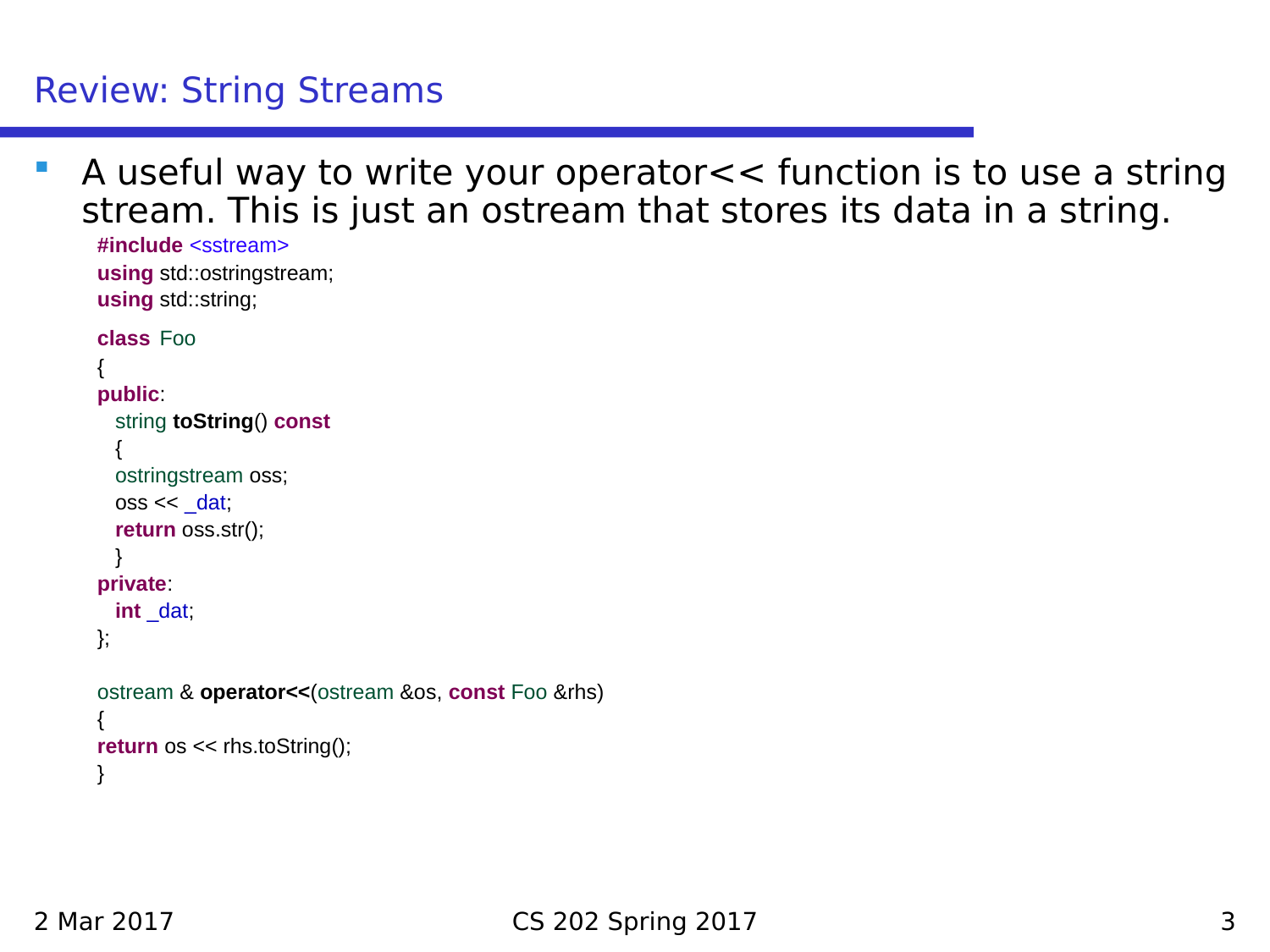

# Review: String Streams
A useful way to write your operator<< function is to use a string stream. This is just an ostream that stores its data in a string.
#include <sstream>
using std::ostringstream;
using std::string;
class Foo
{
public:
   string toString() const
   {
   ostringstream oss;
   oss << _dat;
   return oss.str();
   }
private:
   int _dat;
};

ostream & operator<<(ostream &os, const Foo &rhs)
{
return os << rhs.toString();
}
2 Mar 2017
CS 202 Spring 2017
3